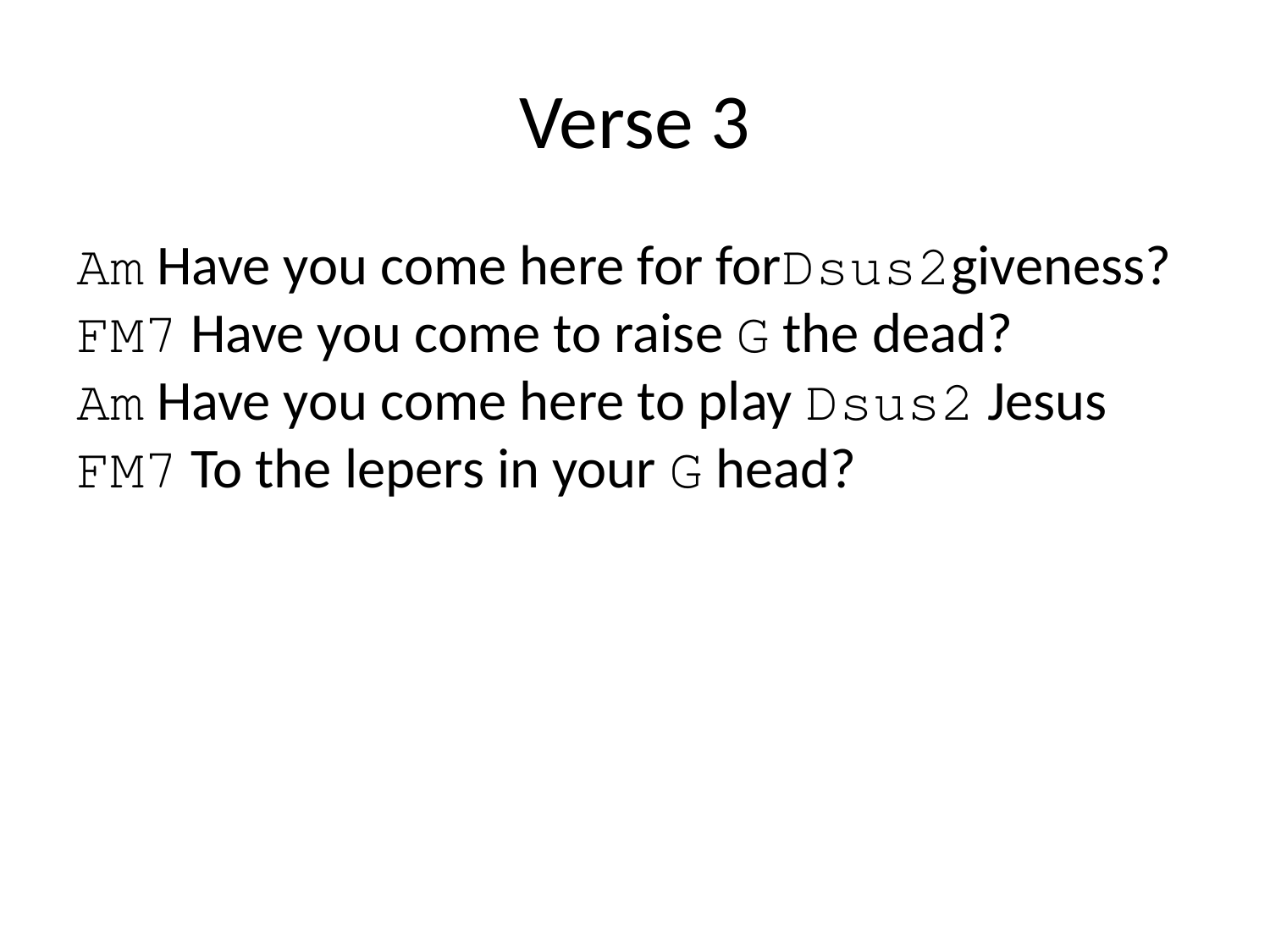

# Verse 3
Am Have you come here for forDsus2giveness?
FM7 Have you come to raise G the dead?
Am Have you come here to play Dsus2 Jesus
FM7 To the lepers in your G head?